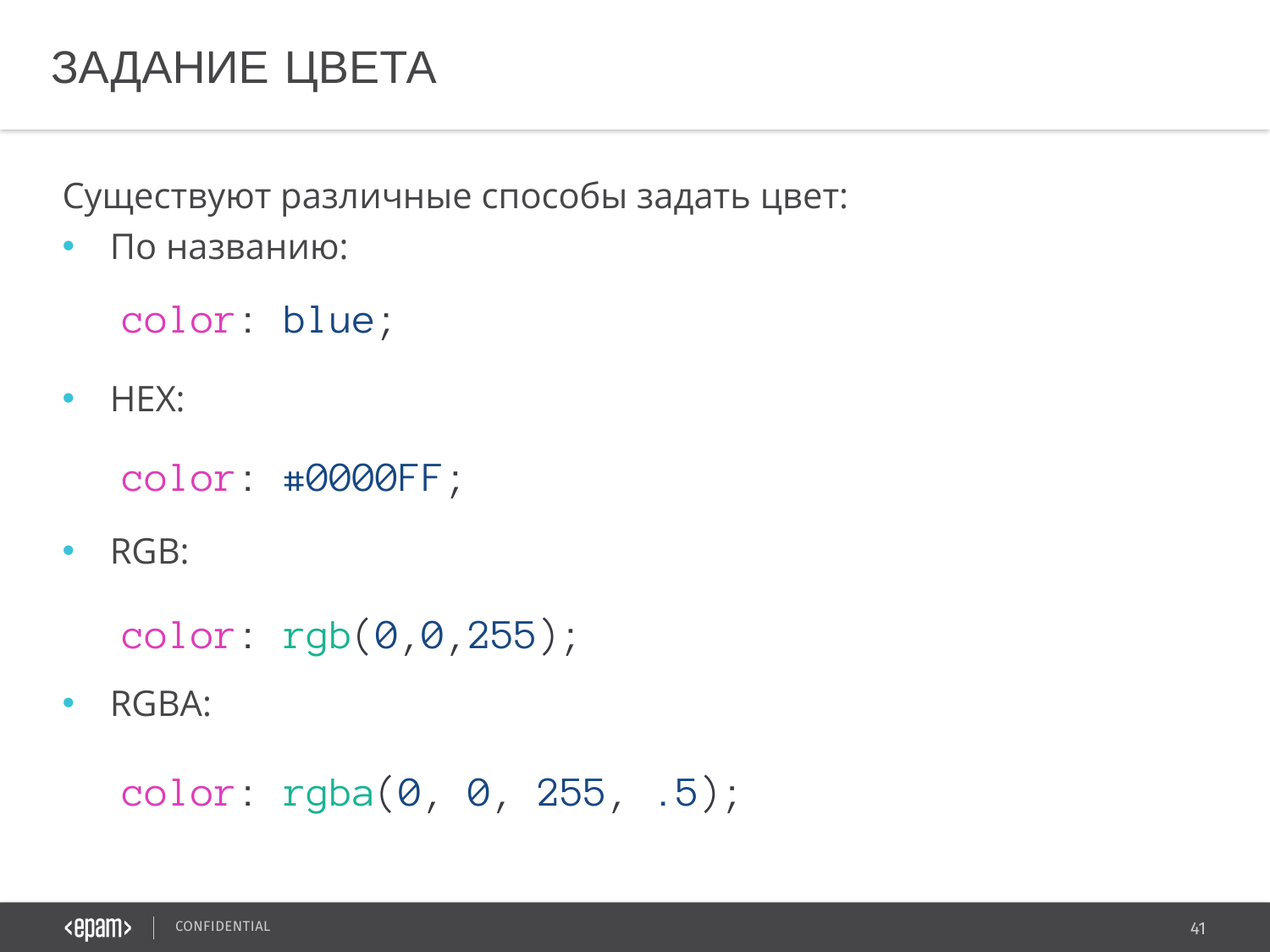

ЗАДАНИЕ ЦВЕТА
Существуют различные способы задать цвет:
По названию:

HEX:

RGB:

RGBA:
color: blue;
color: #0000FF;
color: rgb(0,0,255);
color: rgba(0, 0, 255, .5);